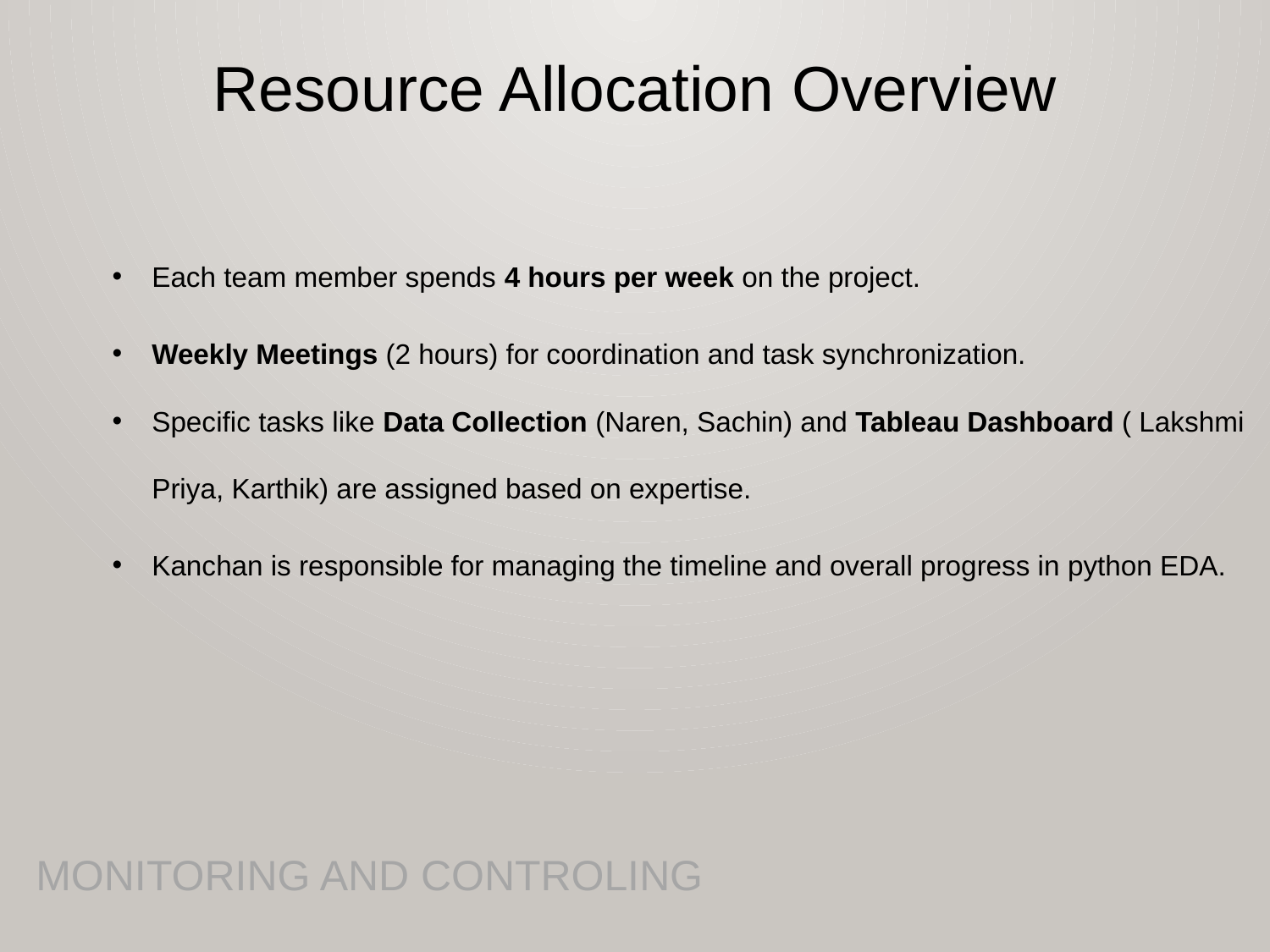

Resource Allocation Overview
Each team member spends 4 hours per week on the project.
Weekly Meetings (2 hours) for coordination and task synchronization.
Specific tasks like Data Collection (Naren, Sachin) and Tableau Dashboard ( Lakshmi Priya, Karthik) are assigned based on expertise.
Kanchan is responsible for managing the timeline and overall progress in python EDA.

MONITORING AND CONTROLING